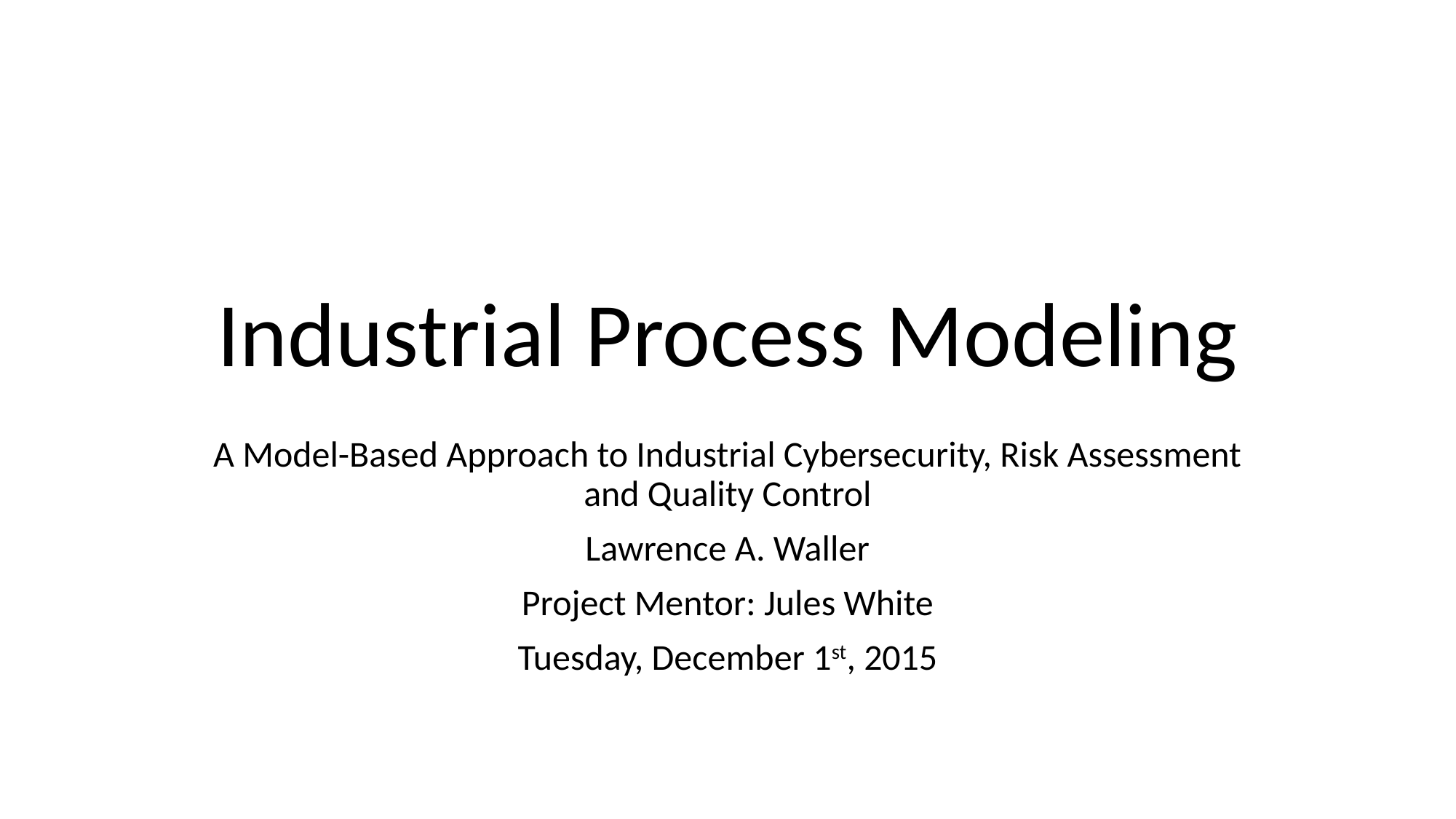

# Industrial Process Modeling
A Model-Based Approach to Industrial Cybersecurity, Risk Assessment and Quality Control
Lawrence A. Waller
Project Mentor: Jules White
Tuesday, December 1st, 2015